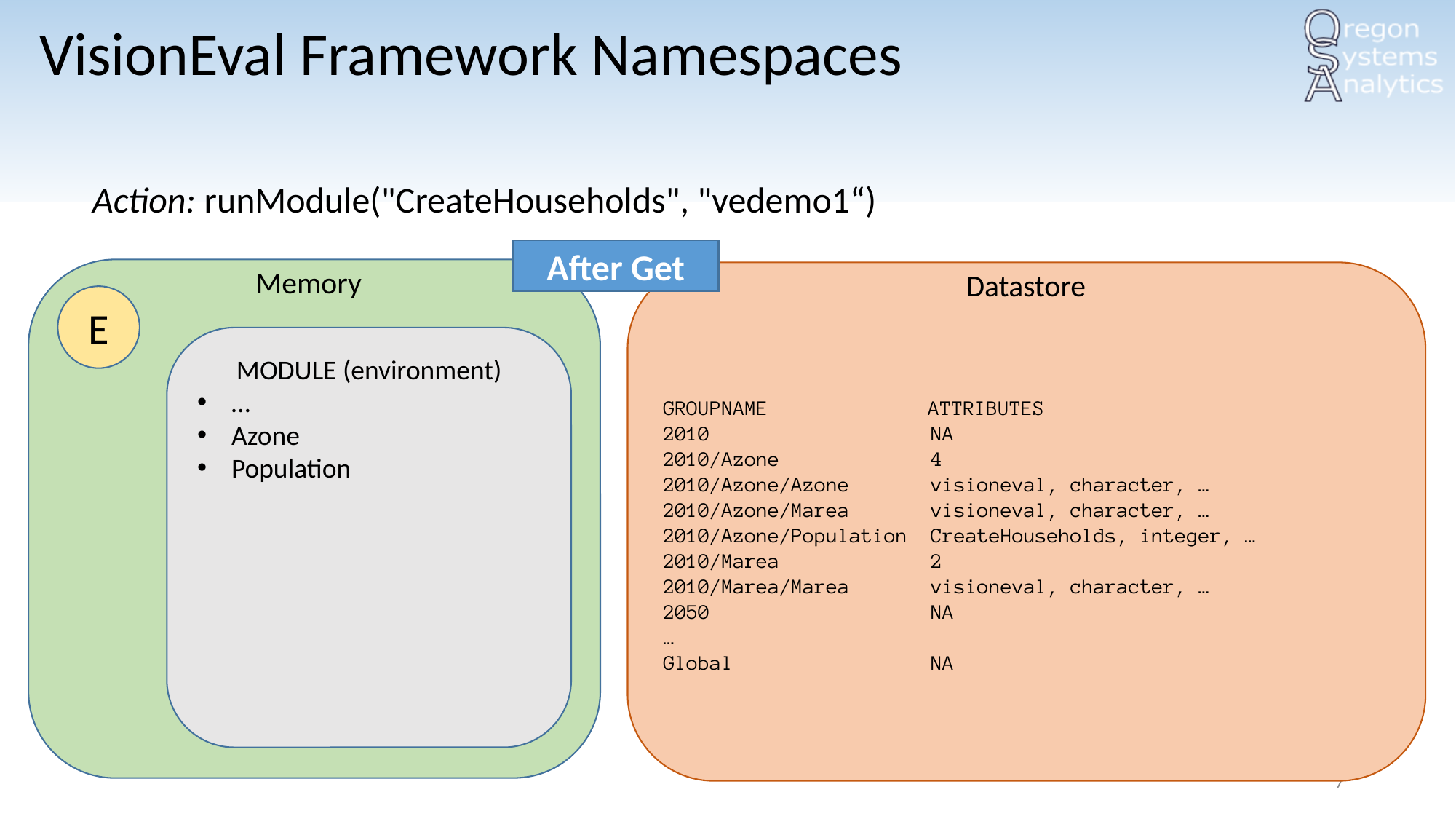

# VisionEval Framework Namespaces
Action: runModule("CreateHouseholds", "vedemo1“)
After Get
Memory

Datastore

GROUPNAME		    ATTRIBUTES
2010                   NA
2010/Azone             4
2010/Azone/Azone       visioneval, character, …
2010/Azone/Marea       visioneval, character, …
2010/Azone/Population  CreateHouseholds, integer, …
2010/Marea             2
2010/Marea/Marea       visioneval, character, …
2050                   NA
…
Global                 NA
E
MODULE (environment)
…
Azone
Population
7